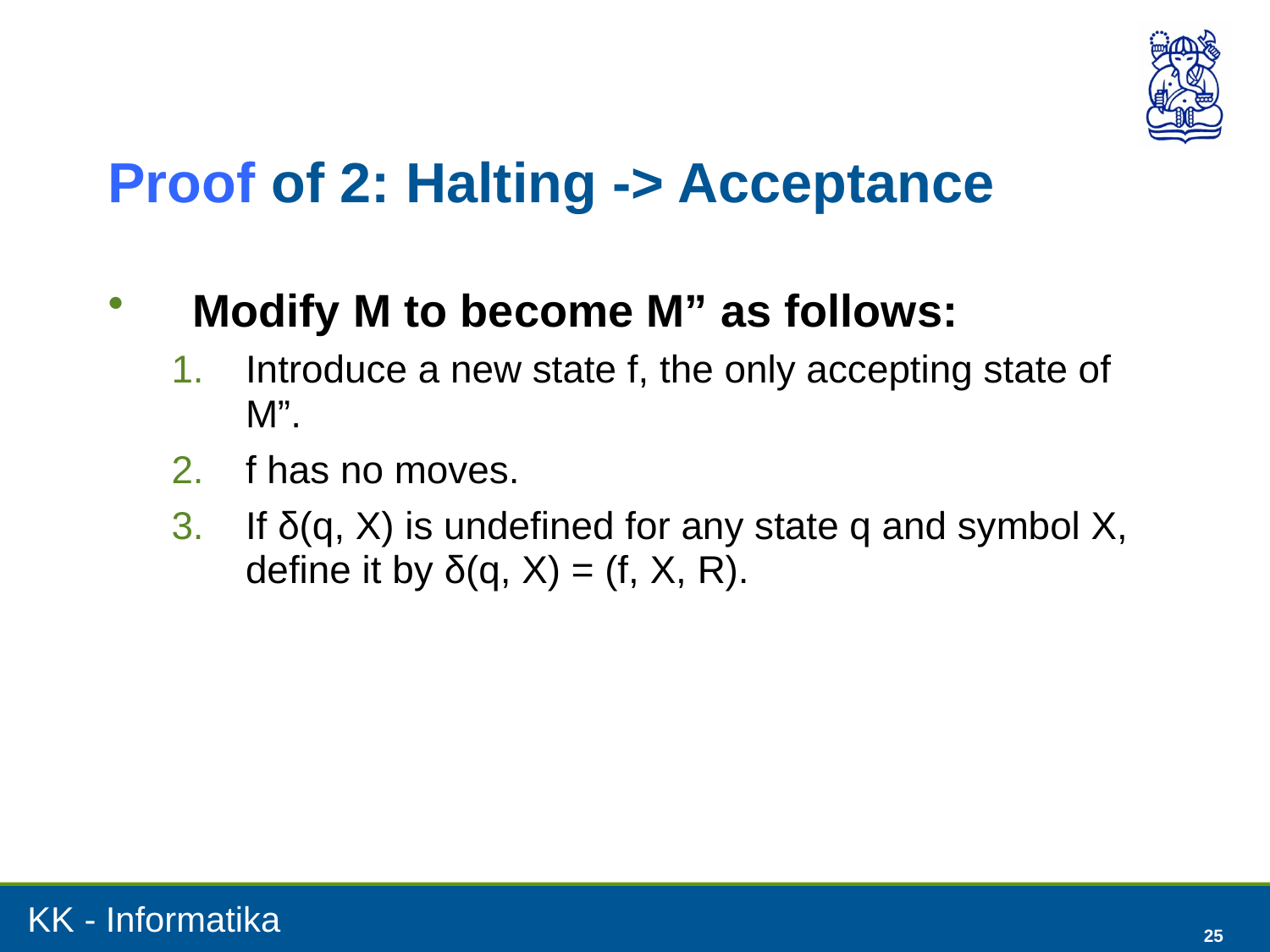

25
# Proof of 2: Halting -> Acceptance
Modify M to become M” as follows:
Introduce a new state f, the only accepting state of M”.
f has no moves.
If δ(q, X) is undefined for any state q and symbol X, define it by δ(q, X) = (f, X, R).